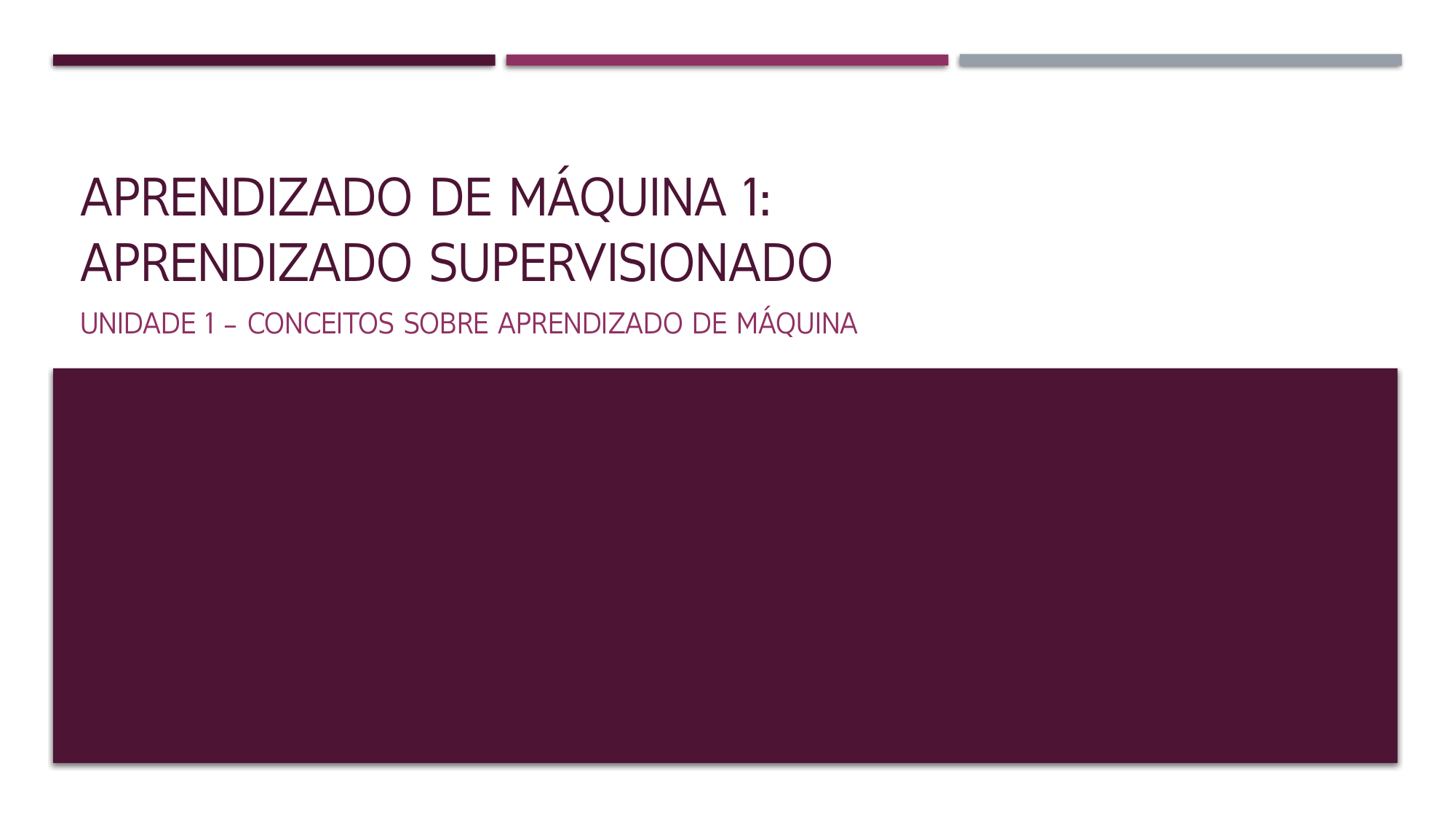

# Aprendizado de máquina 1: aprendizado supervisionado
Unidade 1 – Conceitos Sobre aprendizado de máquina